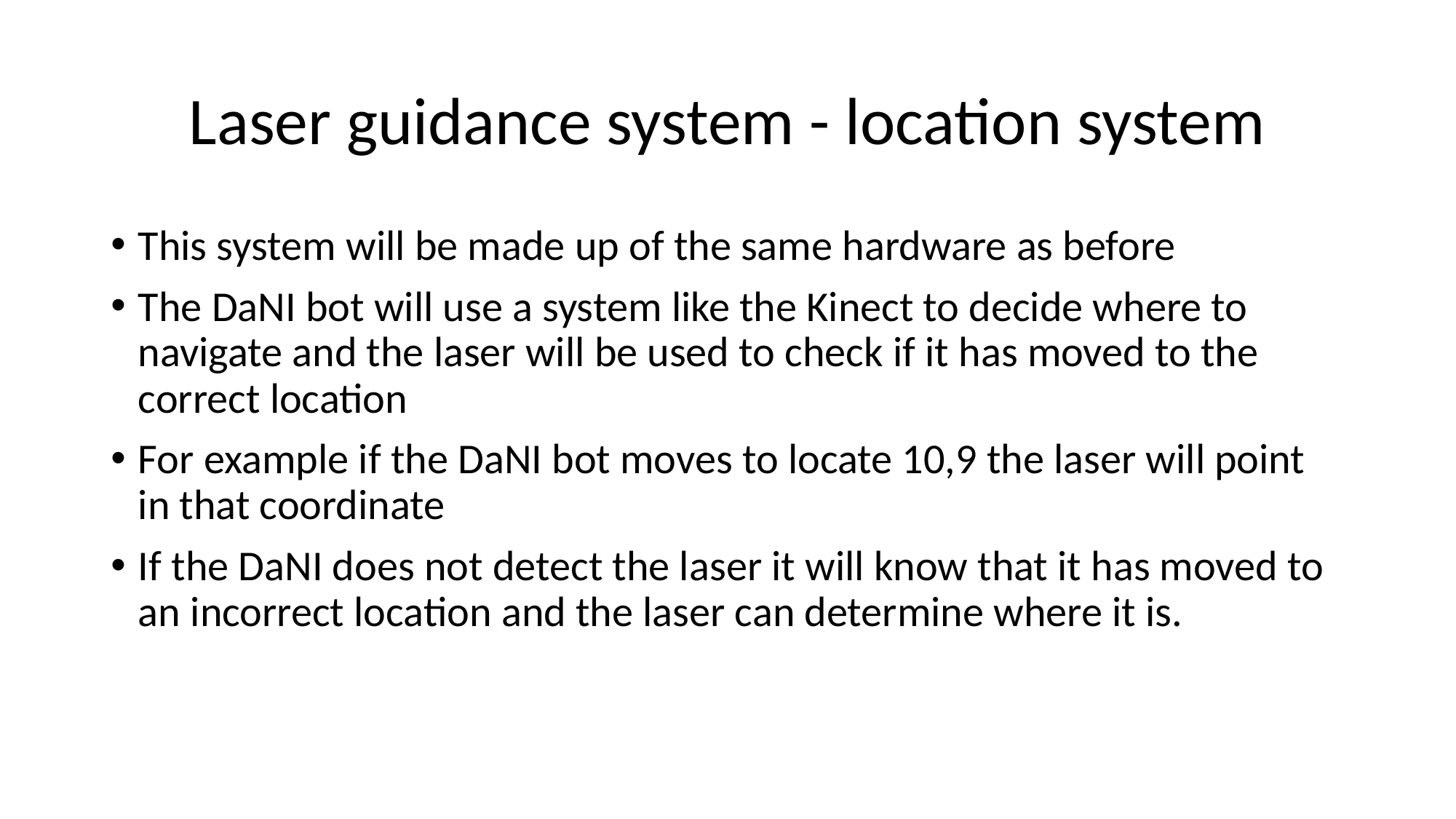

# Laser guidance system - location system
This system will be made up of the same hardware as before
The DaNI bot will use a system like the Kinect to decide where to navigate and the laser will be used to check if it has moved to the correct location
For example if the DaNI bot moves to locate 10,9 the laser will point in that coordinate
If the DaNI does not detect the laser it will know that it has moved to an incorrect location and the laser can determine where it is.